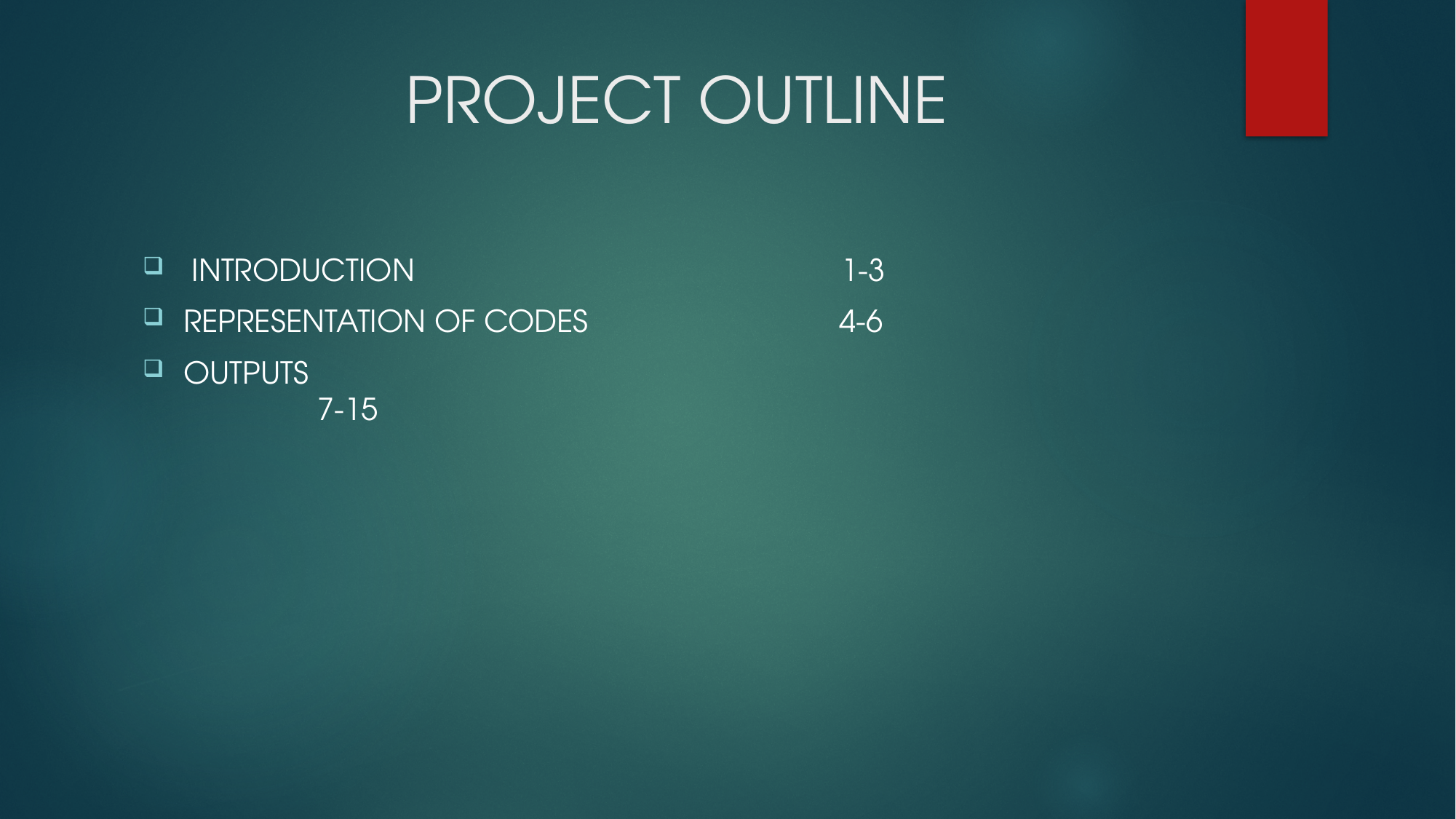

# PROJECT OUTLINE
 INTRODUCTION                                                   1-3
REPRESENTATION OF CODES                              4-6
OUTPUTS     									   7-15